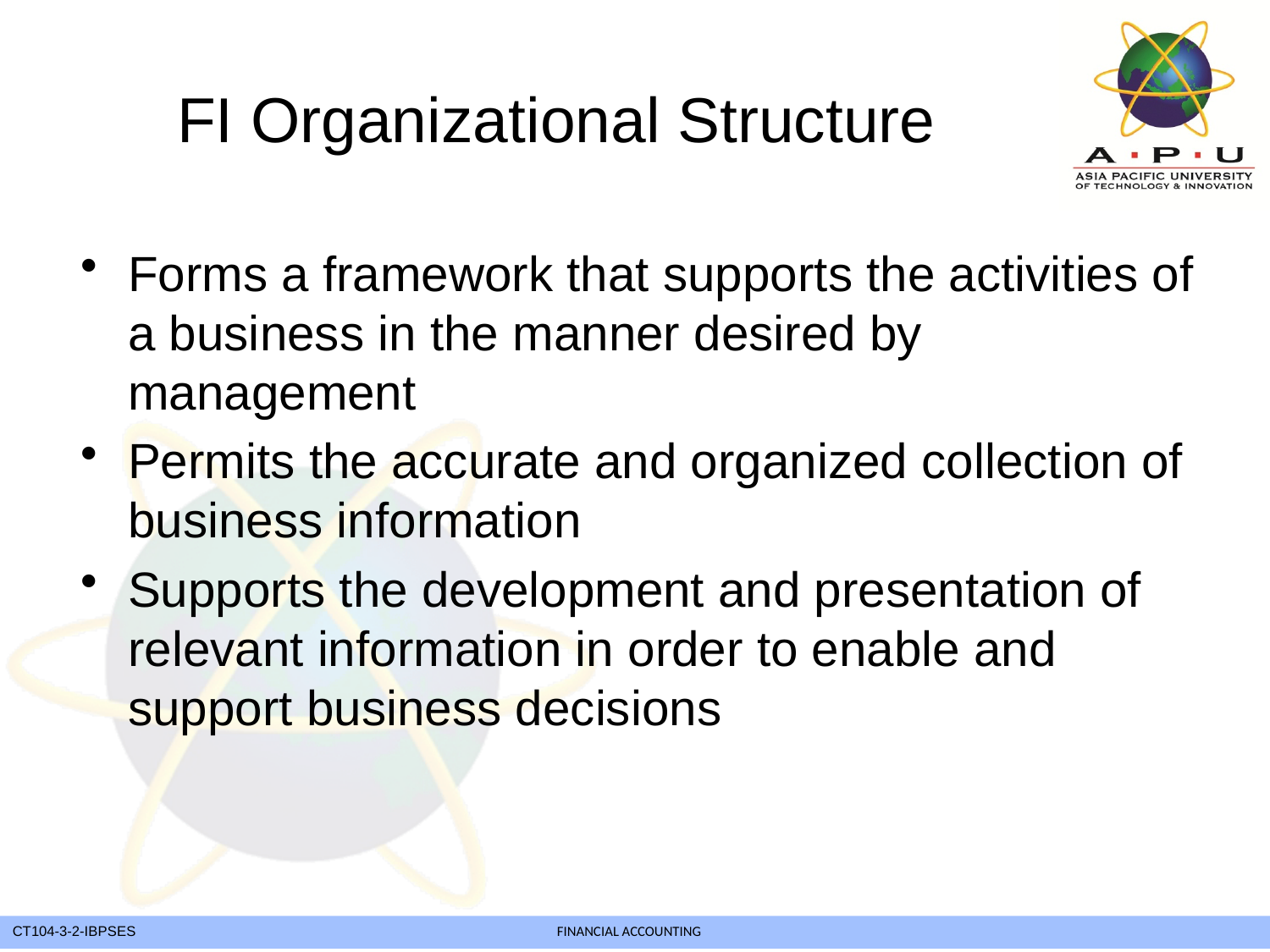

FI Organizational Structure
Forms a framework that supports the activities of a business in the manner desired by management
Permits the accurate and organized collection of business information
Supports the development and presentation of relevant information in order to enable and support business decisions